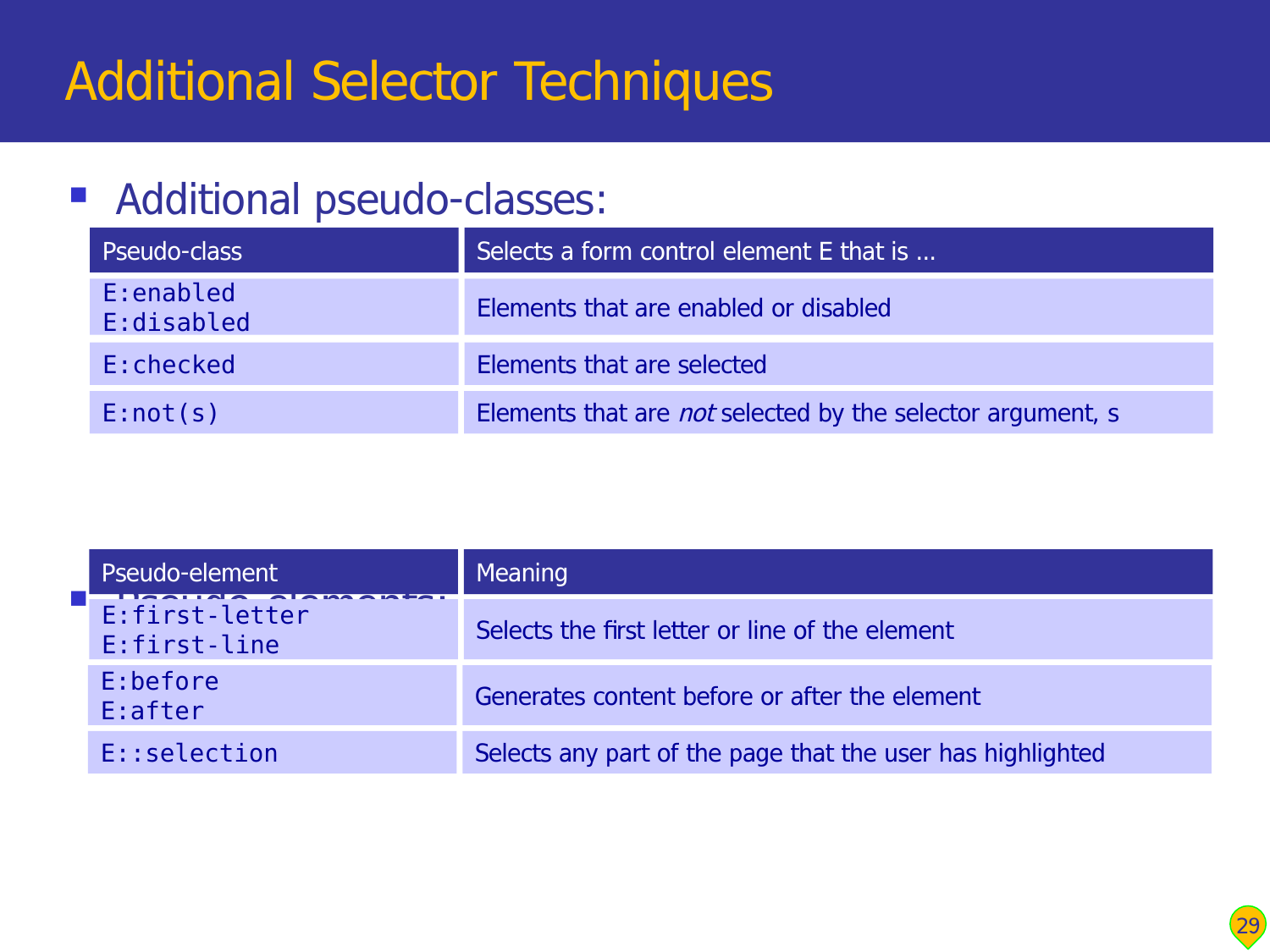

# Additional Selector Techniques
Additional pseudo-classes:

Pseudo-elements:

Examples:   Selectors\AdditionalTechniques.html

Pseudo-class
Selects a form control element E that is …
E:enabled
E:disabled
Elements that are enabled or disabled
E:checked
Elements that are selected
E:not(s)
Elements that are not selected by the selector argument, s
Pseudo-element
Meaning
E:first-letter
E:first-line
Selects the first letter or line of the element
E:before
E:after
Generates content before or after the element
E::selection
Selects any part of the page that the user has highlighted
29